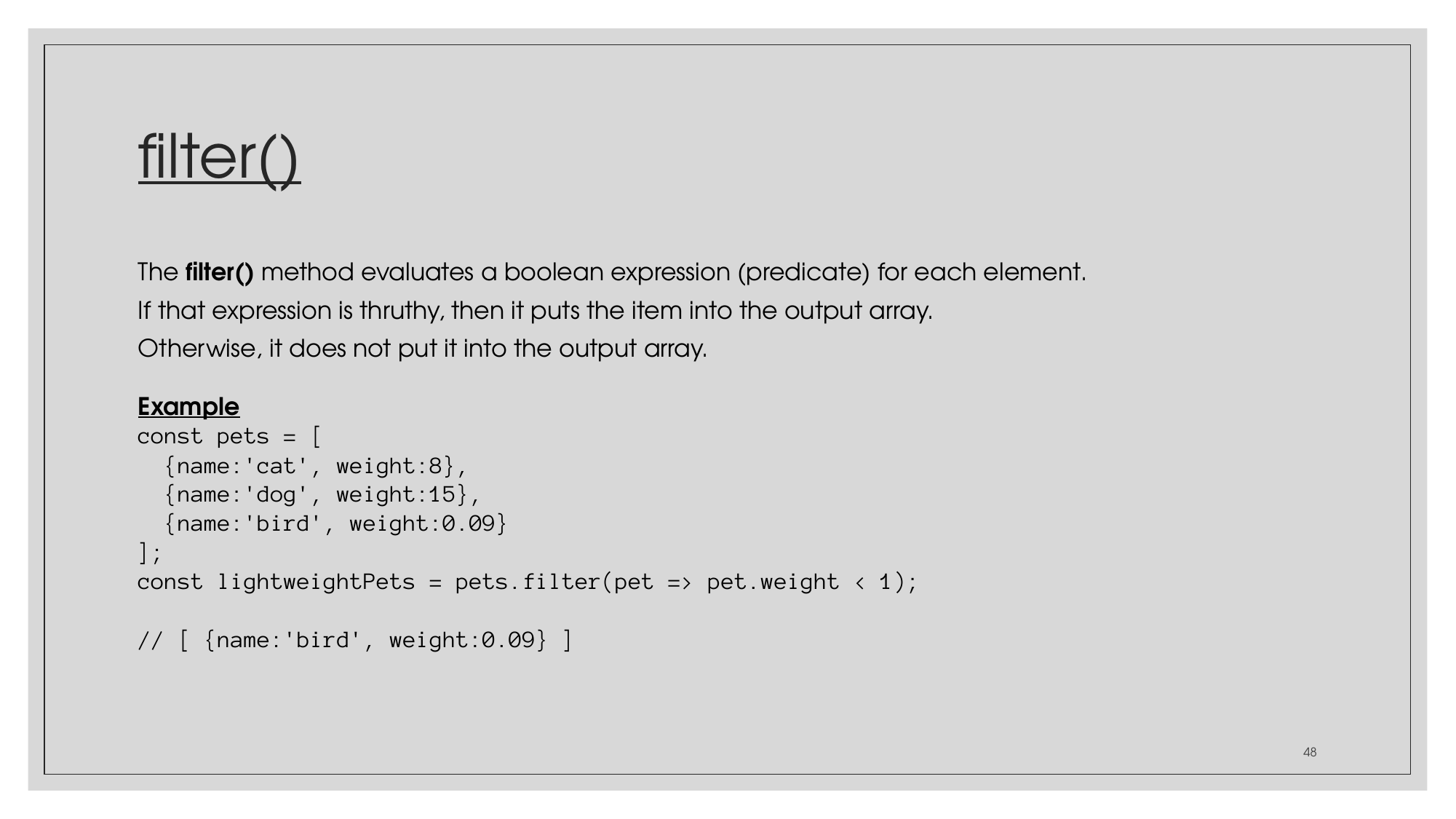

# filter()
The filter() method evaluates a boolean expression (predicate) for each element.
If that expression is thruthy, then it puts the item into the output array.
Otherwise, it does not put it into the output array.

Example
const pets = [
  {name:'cat', weight:8},
  {name:'dog', weight:15},
  {name:'bird', weight:0.09}
];
const lightweightPets = pets.filter(pet => pet.weight < 1);

// [ {name:'bird', weight:0.09} ]

48